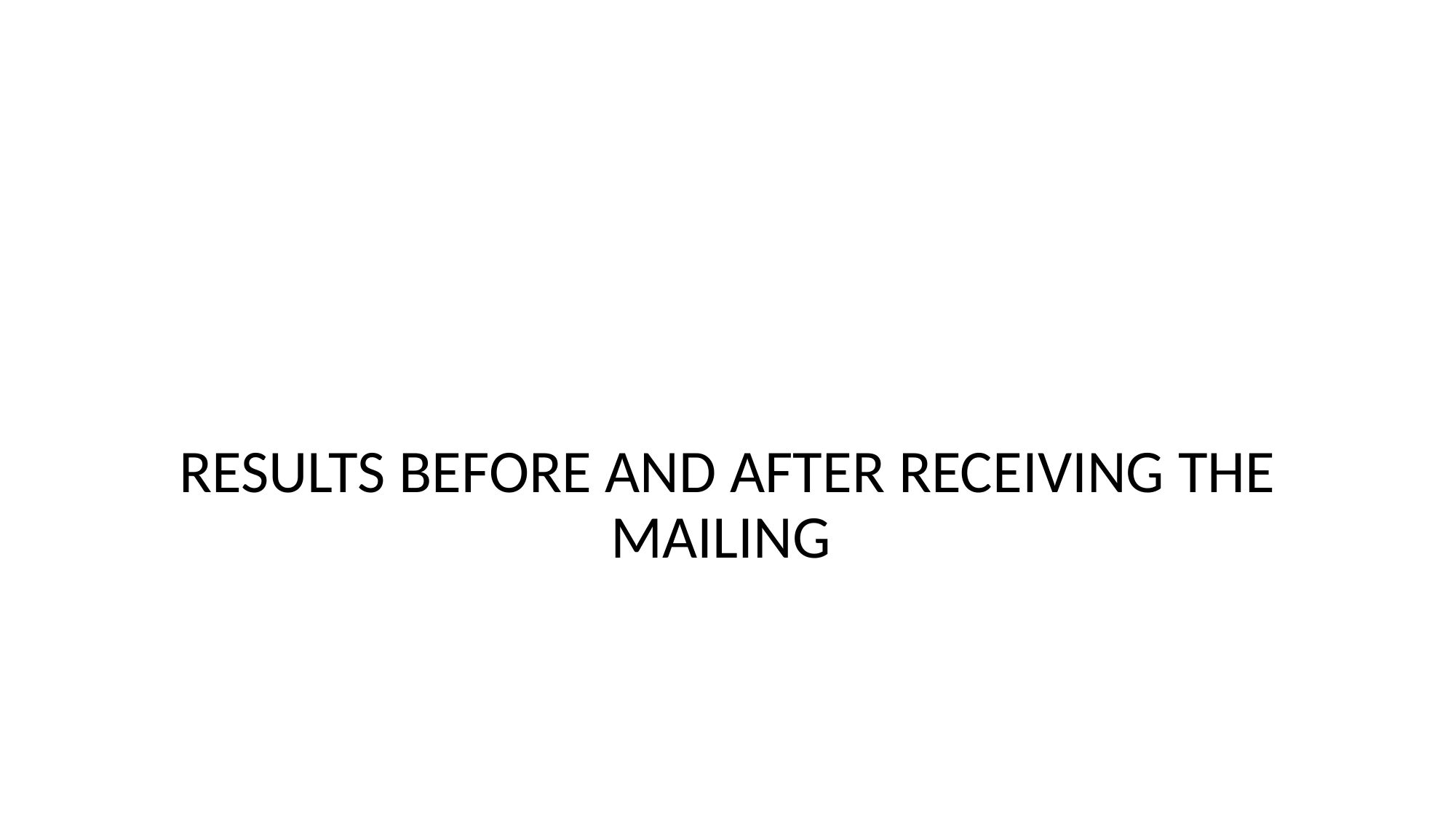

#

RESULTS BEFORE AND AFTER RECEIVING THE MAILING